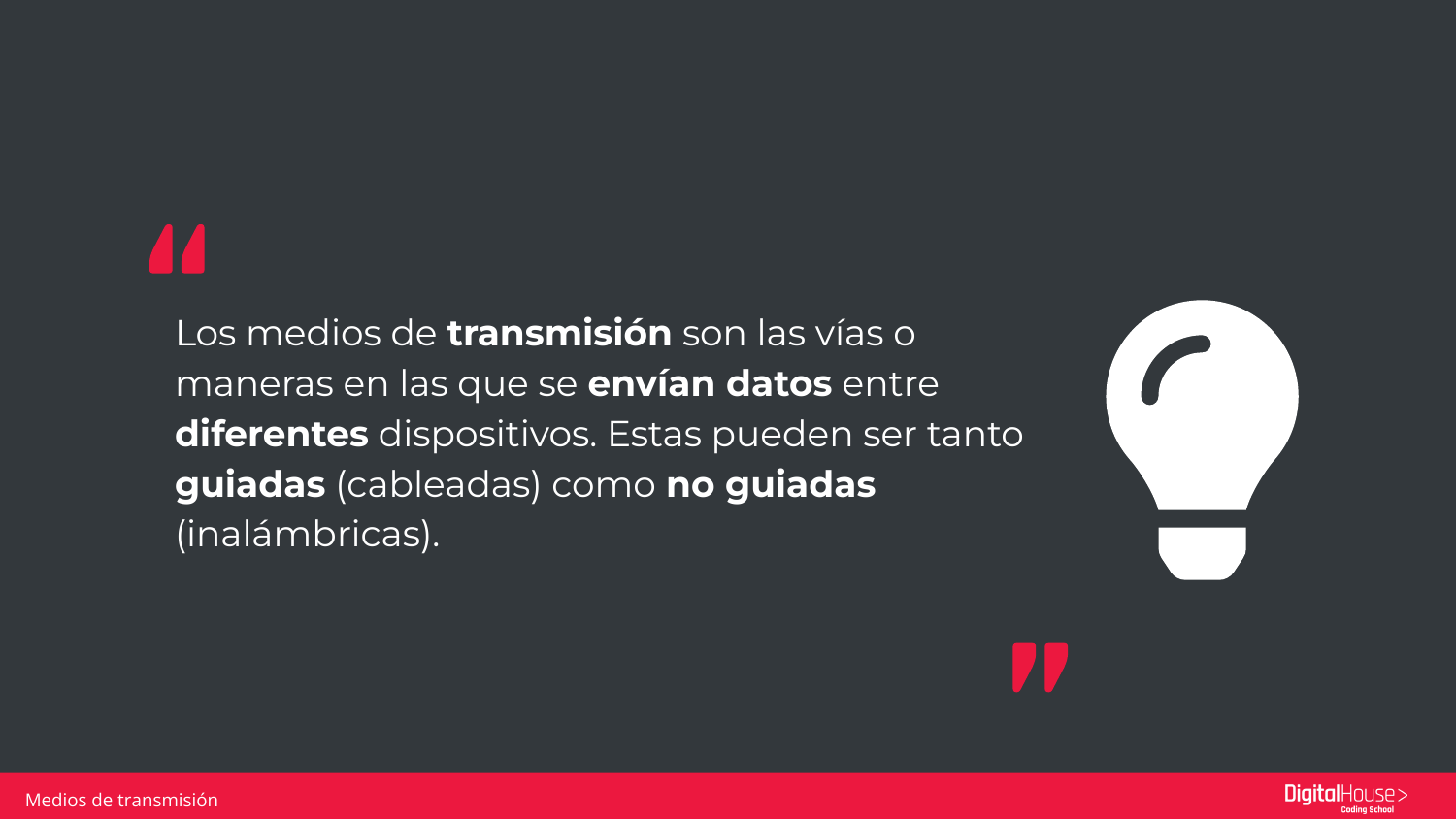

Los medios de transmisión son las vías o maneras en las que se envían datos entre diferentes dispositivos. Estas pueden ser tanto guiadas (cableadas) como no guiadas (inalámbricas).